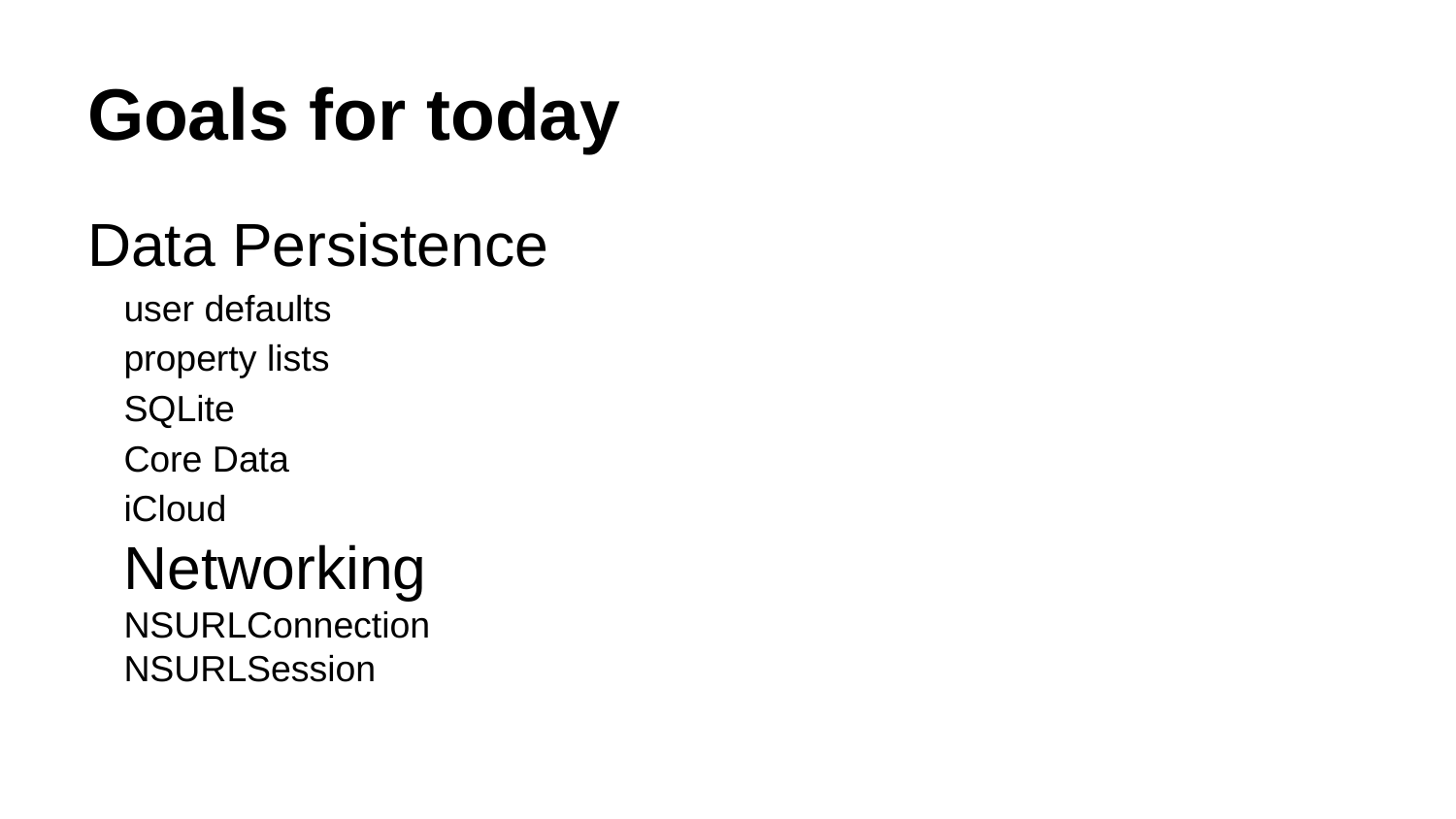

# Goals for today
Data Persistence
user defaults
property lists
SQLite
Core Data
iCloud
Networking
NSURLConnection
NSURLSession